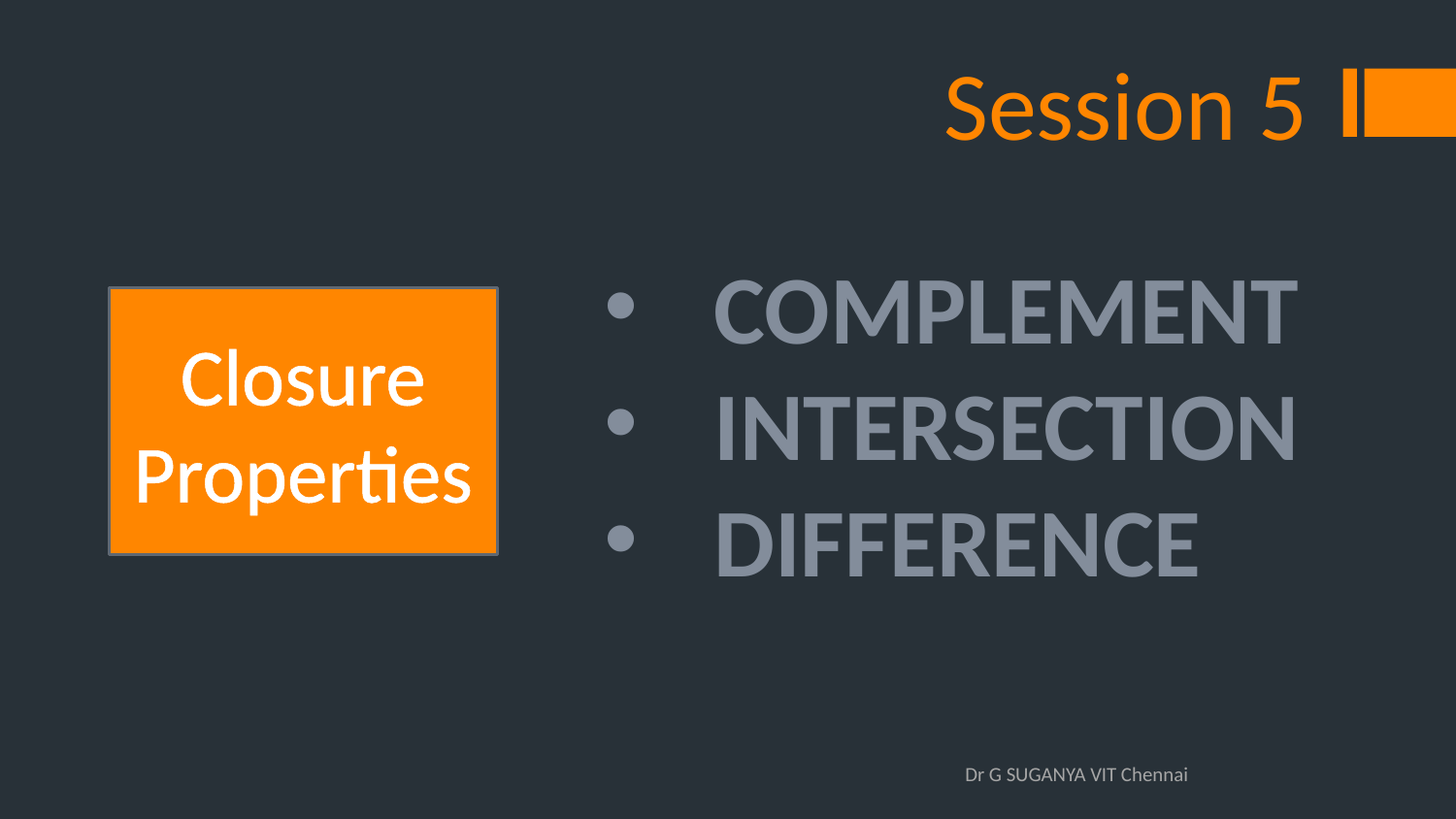

# Session 5

Complement
Intersection
Difference
Closure Properties
Dr G SUGANYA VIT Chennai